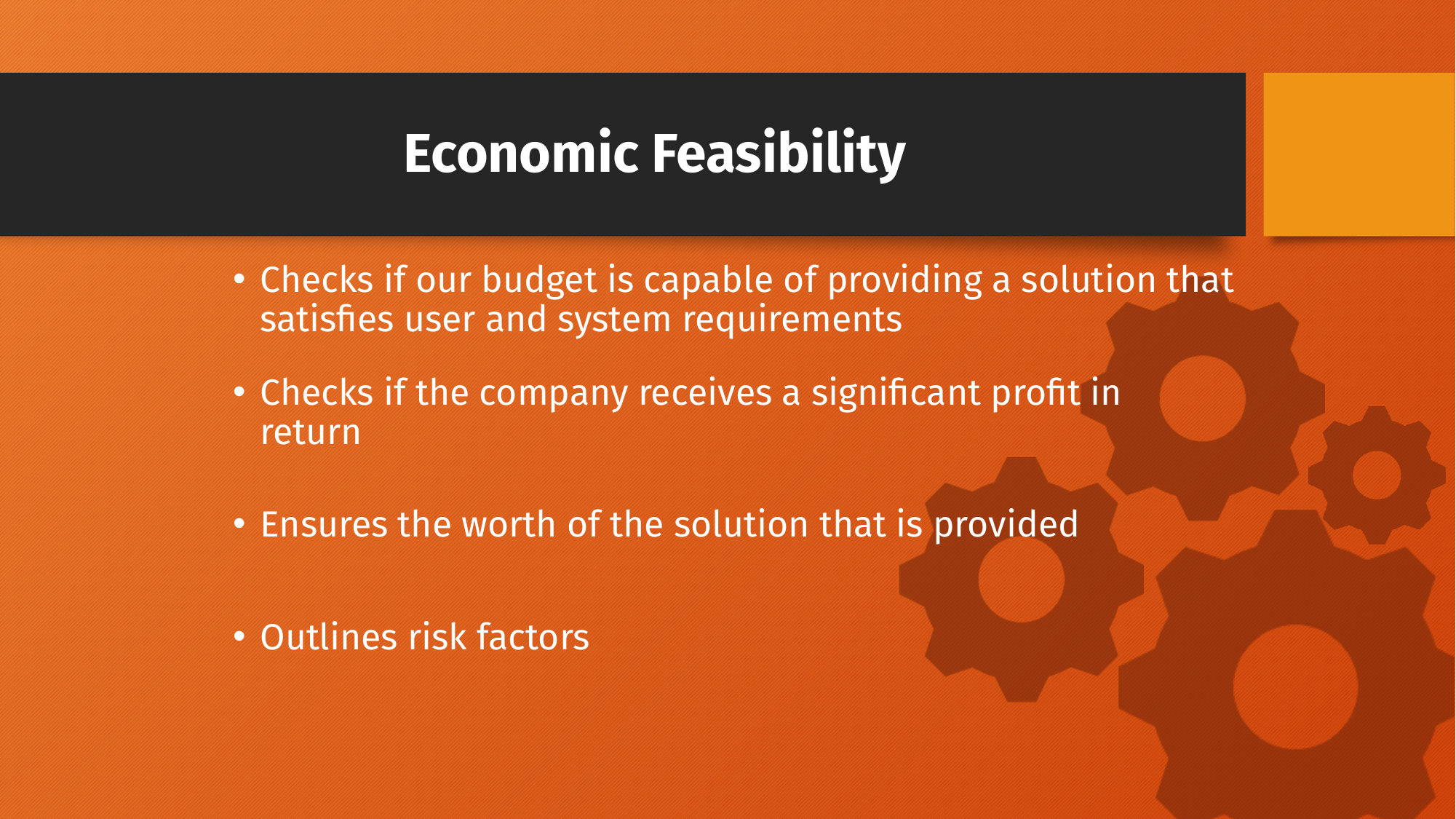

# Economic Feasibility
Checks if our budget is capable of providing a solution that satisfies user and system requirements
Checks if the company receives a significant profit in return
Ensures the worth of the solution that is provided
Outlines risk factors